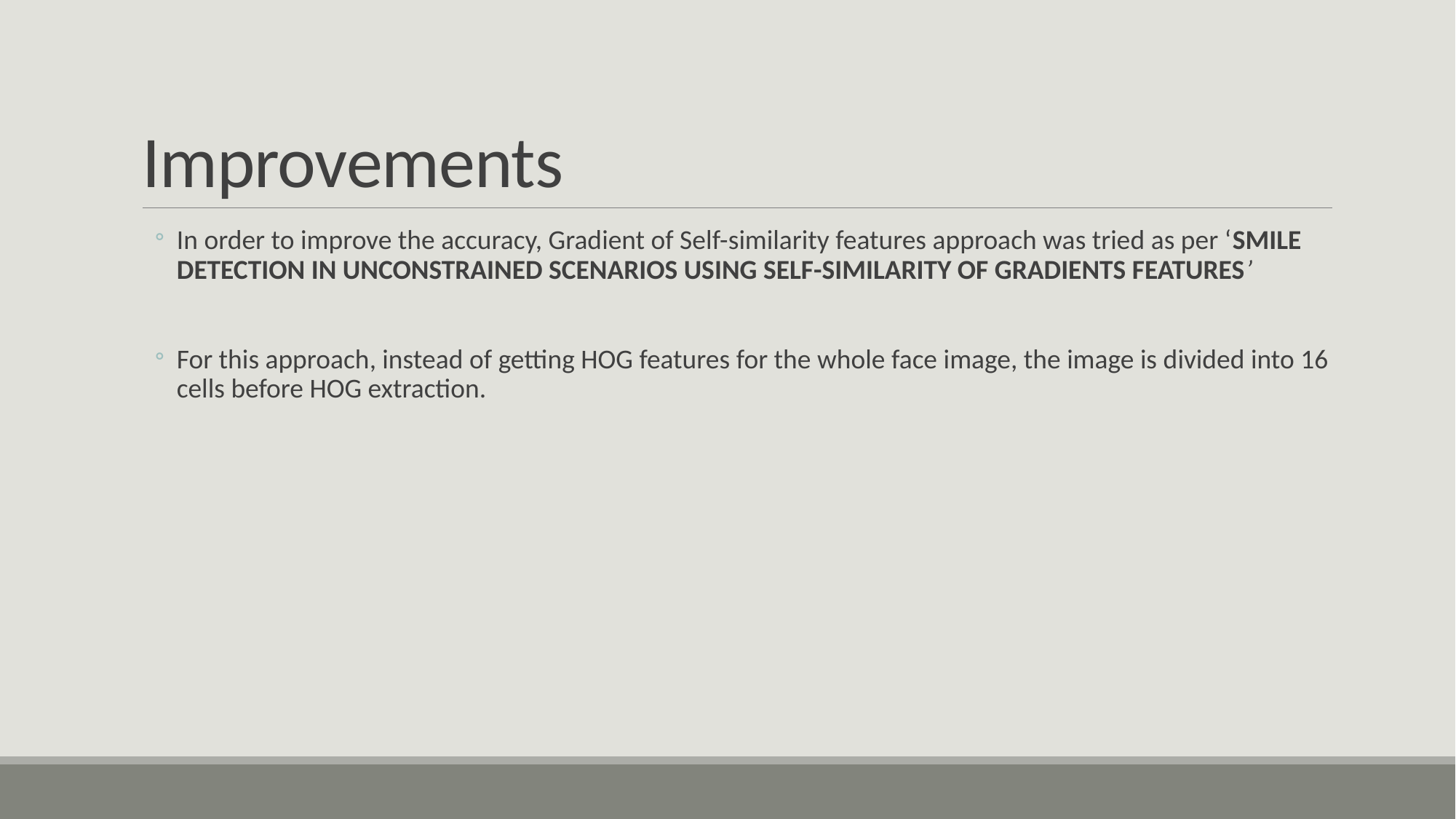

# Improvements
In order to improve the accuracy, Gradient of Self-similarity features approach was tried as per ‘SMILE DETECTION IN UNCONSTRAINED SCENARIOS USING SELF-SIMILARITY OF GRADIENTS FEATURES’

For this approach, instead of getting HOG features for the whole face image, the image is divided into 16 cells before HOG extraction.